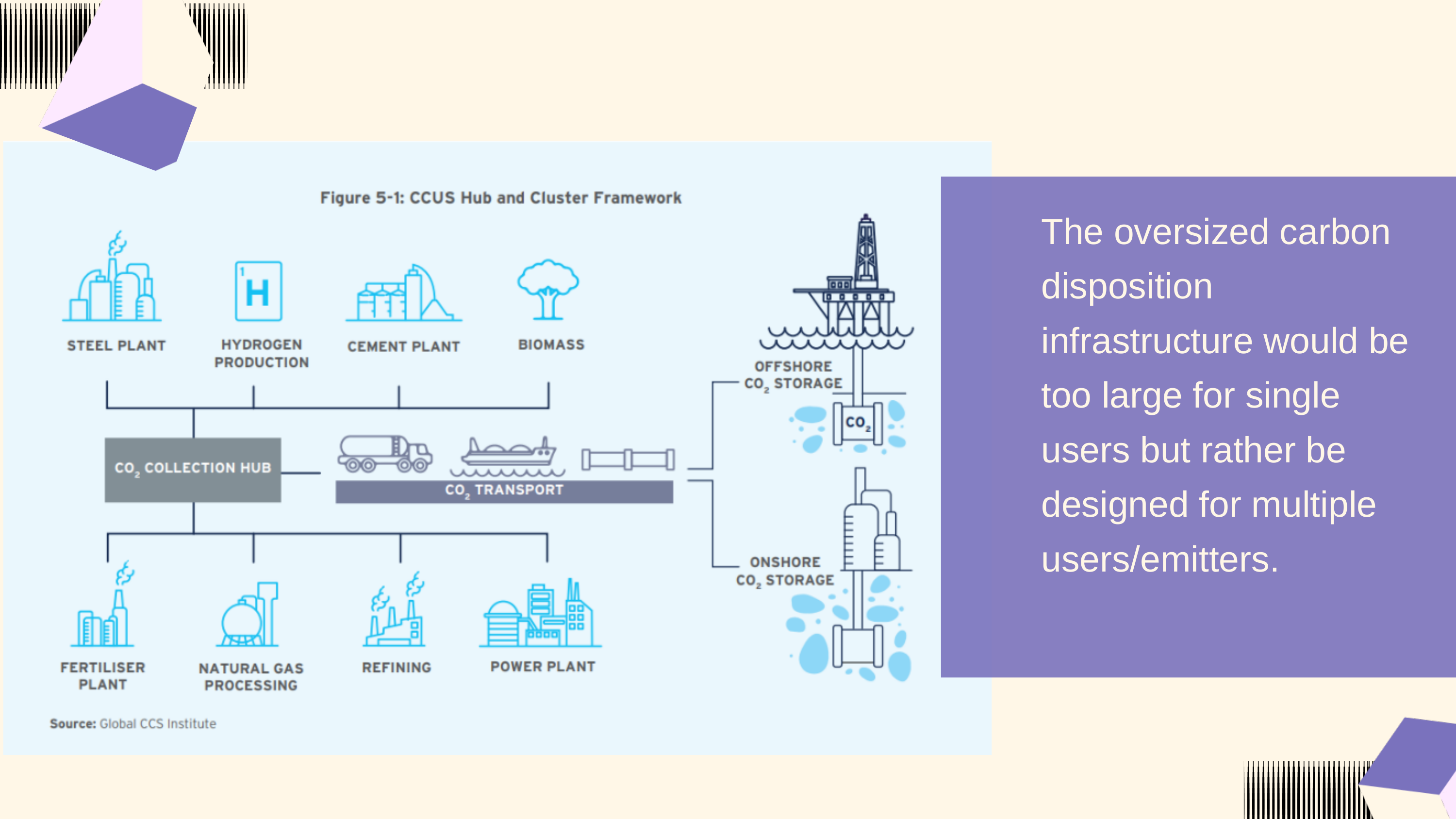

The oversized carbon disposition infrastructure would be too large for single users but rather be designed for multiple users/emitters.